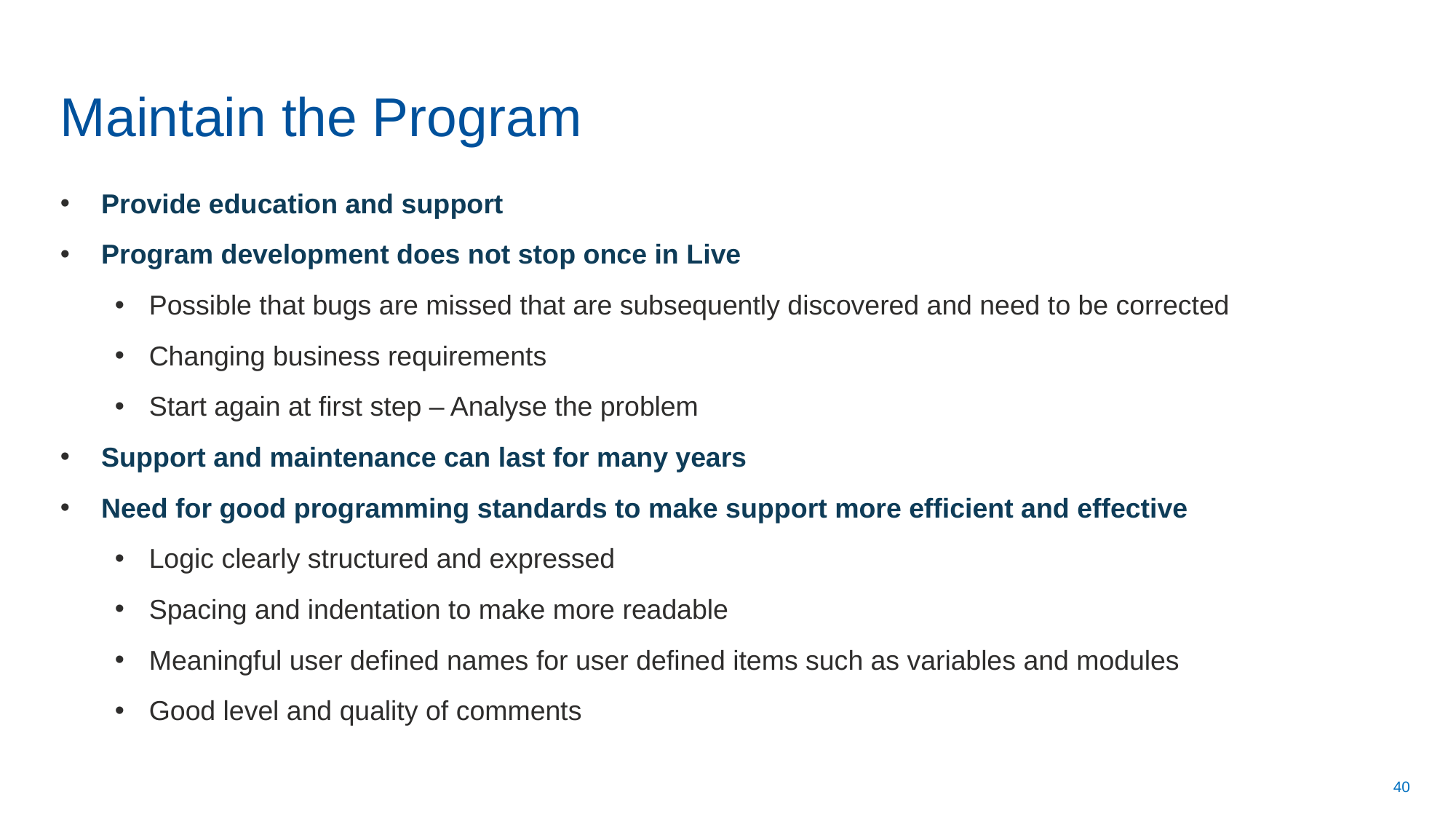

# Maintain the Program
Provide education and support
Program development does not stop once in Live
Possible that bugs are missed that are subsequently discovered and need to be corrected
Changing business requirements
Start again at first step – Analyse the problem
Support and maintenance can last for many years
Need for good programming standards to make support more efficient and effective
Logic clearly structured and expressed
Spacing and indentation to make more readable
Meaningful user defined names for user defined items such as variables and modules
Good level and quality of comments